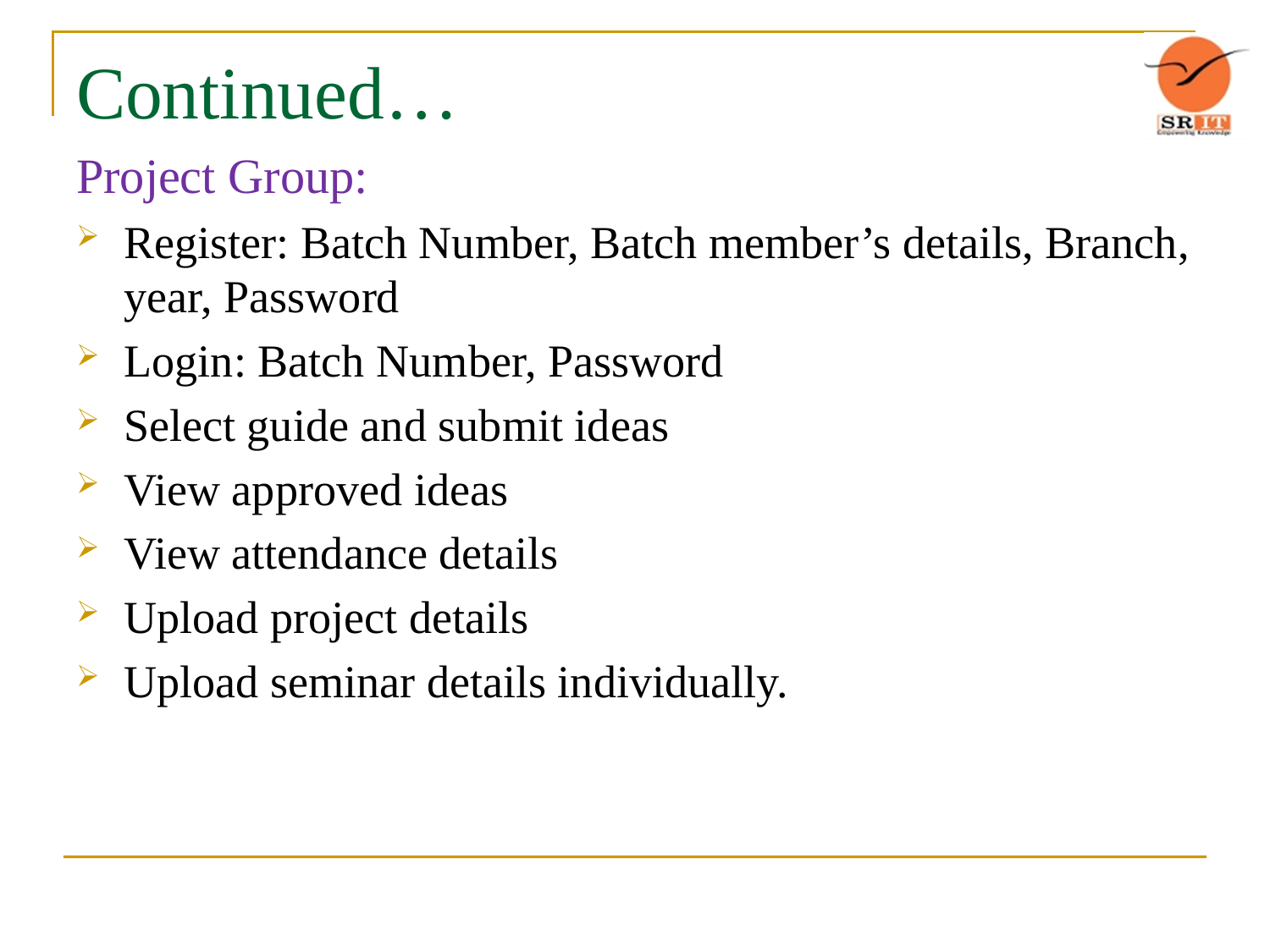

# Continued…
Project Group:
Register: Batch Number, Batch member’s details, Branch, year, Password
Login: Batch Number, Password
Select guide and submit ideas
View approved ideas
View attendance details
Upload project details
Upload seminar details individually.